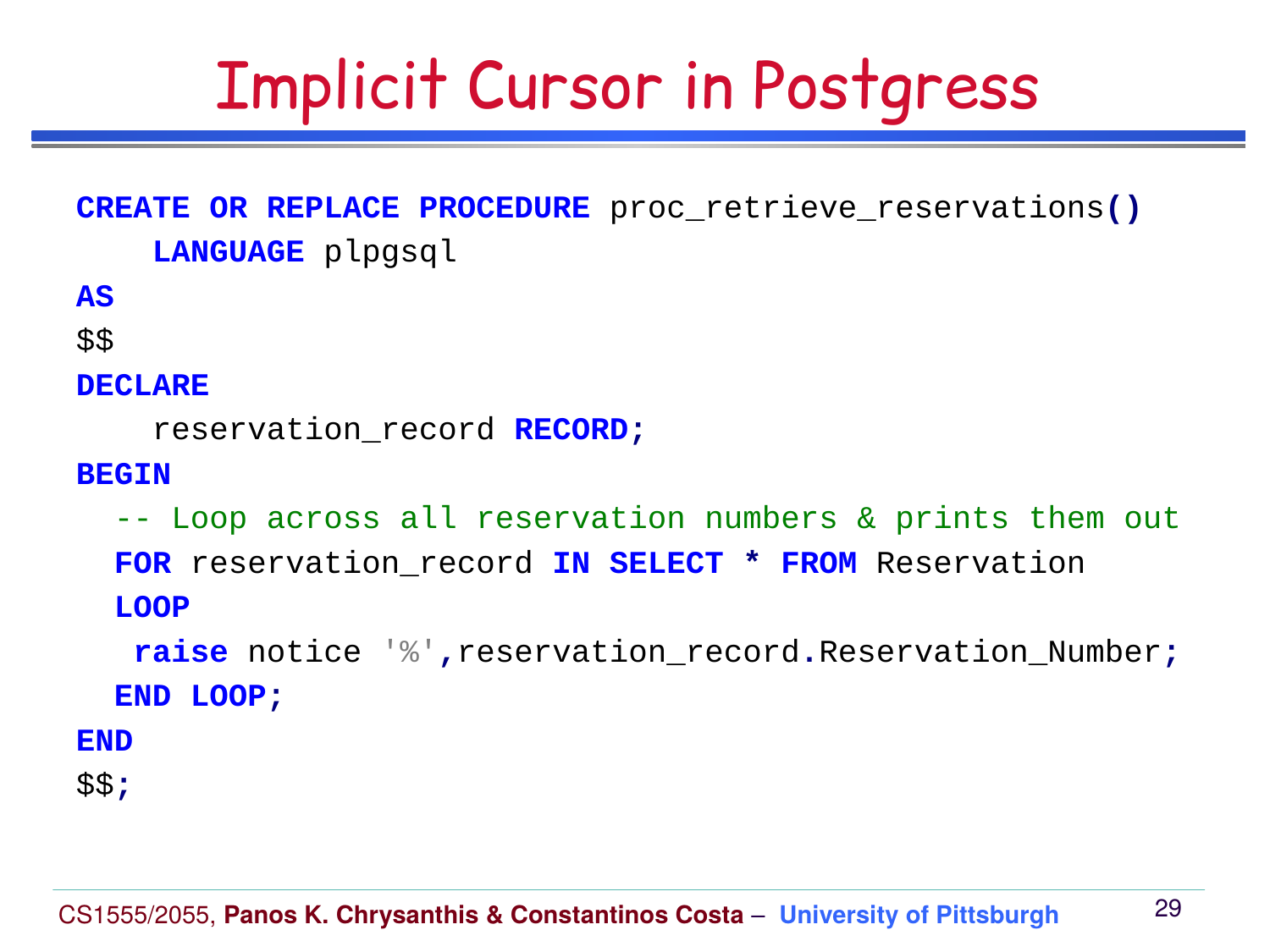

# Implicit Cursor in Postgress
CREATE OR REPLACE PROCEDURE proc_retrieve_reservations()
    LANGUAGE plpgsql
AS
$$
DECLARE
    reservation_record RECORD;
BEGIN
  -- Loop across all reservation numbers & prints them out
  FOR reservation_record IN SELECT * FROM Reservation
  LOOP
   raise notice '%',reservation_record.Reservation_Number;
  END LOOP;
END
$$;